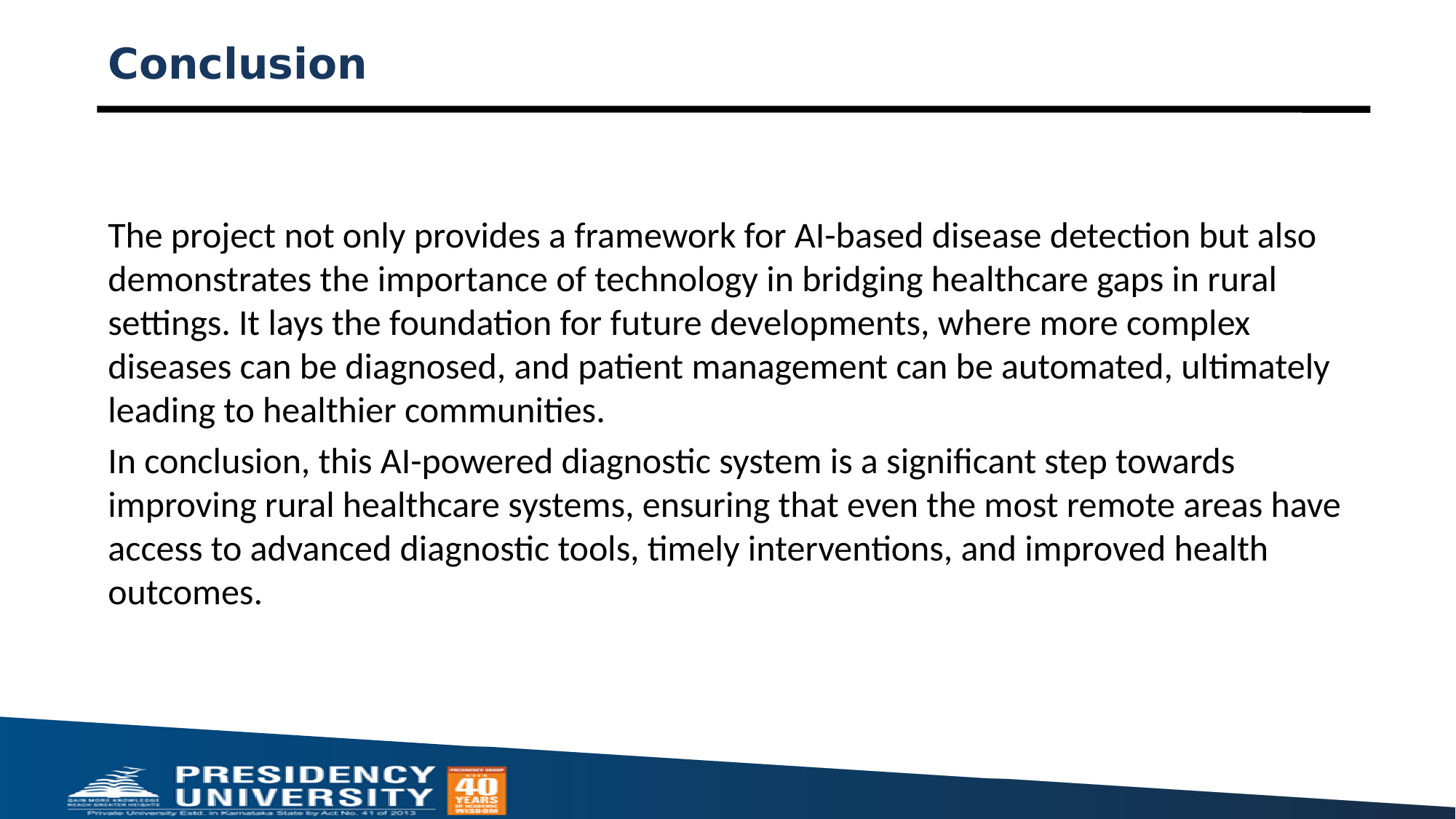

# Conclusion

The project not only provides a framework for AI-based disease detection but also demonstrates the importance of technology in bridging healthcare gaps in rural settings. It lays the foundation for future developments, where more complex diseases can be diagnosed, and patient management can be automated, ultimately leading to healthier communities.
In conclusion, this AI-powered diagnostic system is a significant step towards improving rural healthcare systems, ensuring that even the most remote areas have access to advanced diagnostic tools, timely interventions, and improved health outcomes.